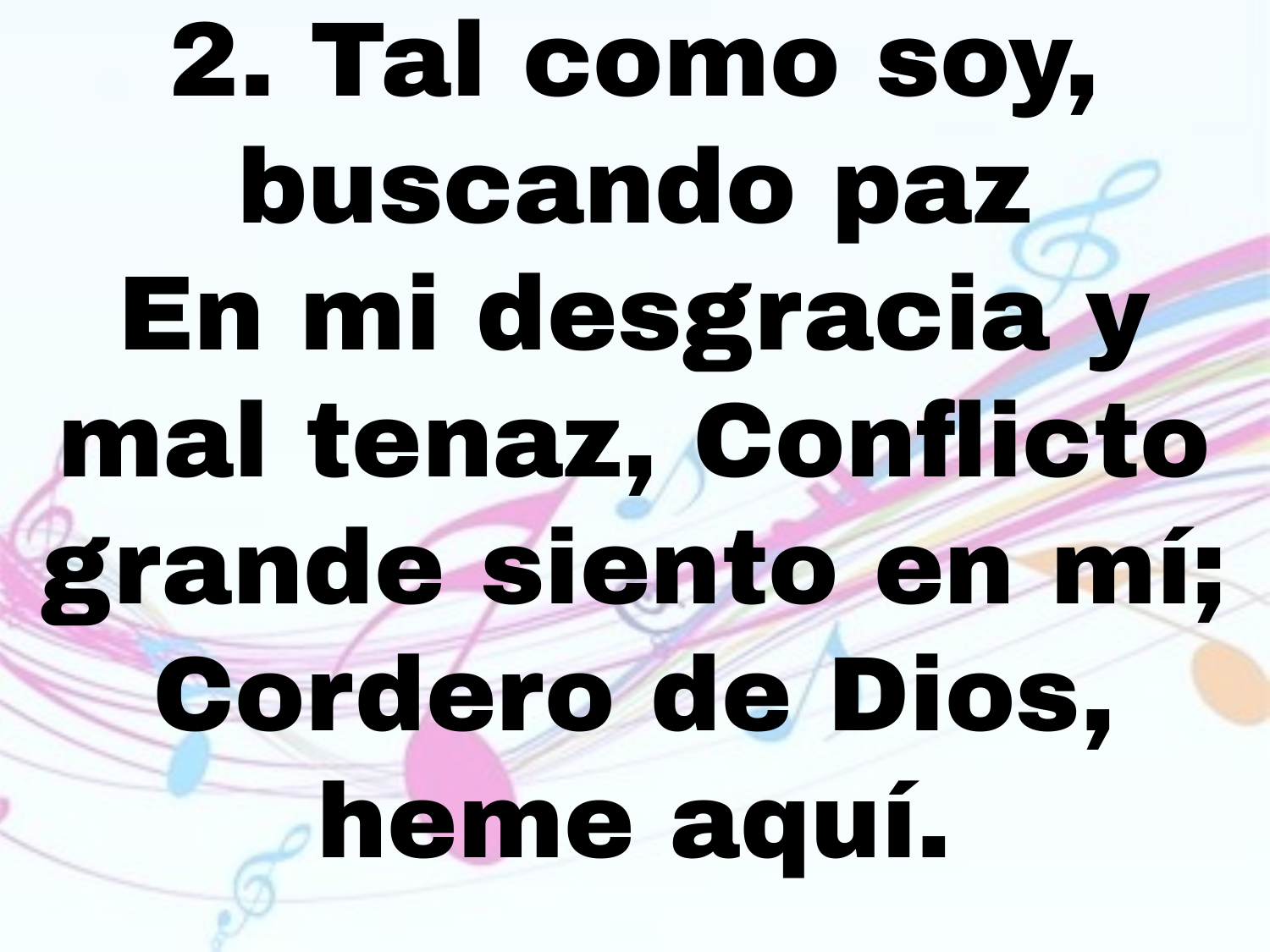

2. Tal como soy, buscando paz
En mi desgracia y mal tenaz, Conflicto grande siento en mí;
Cordero de Dios, heme aquí.